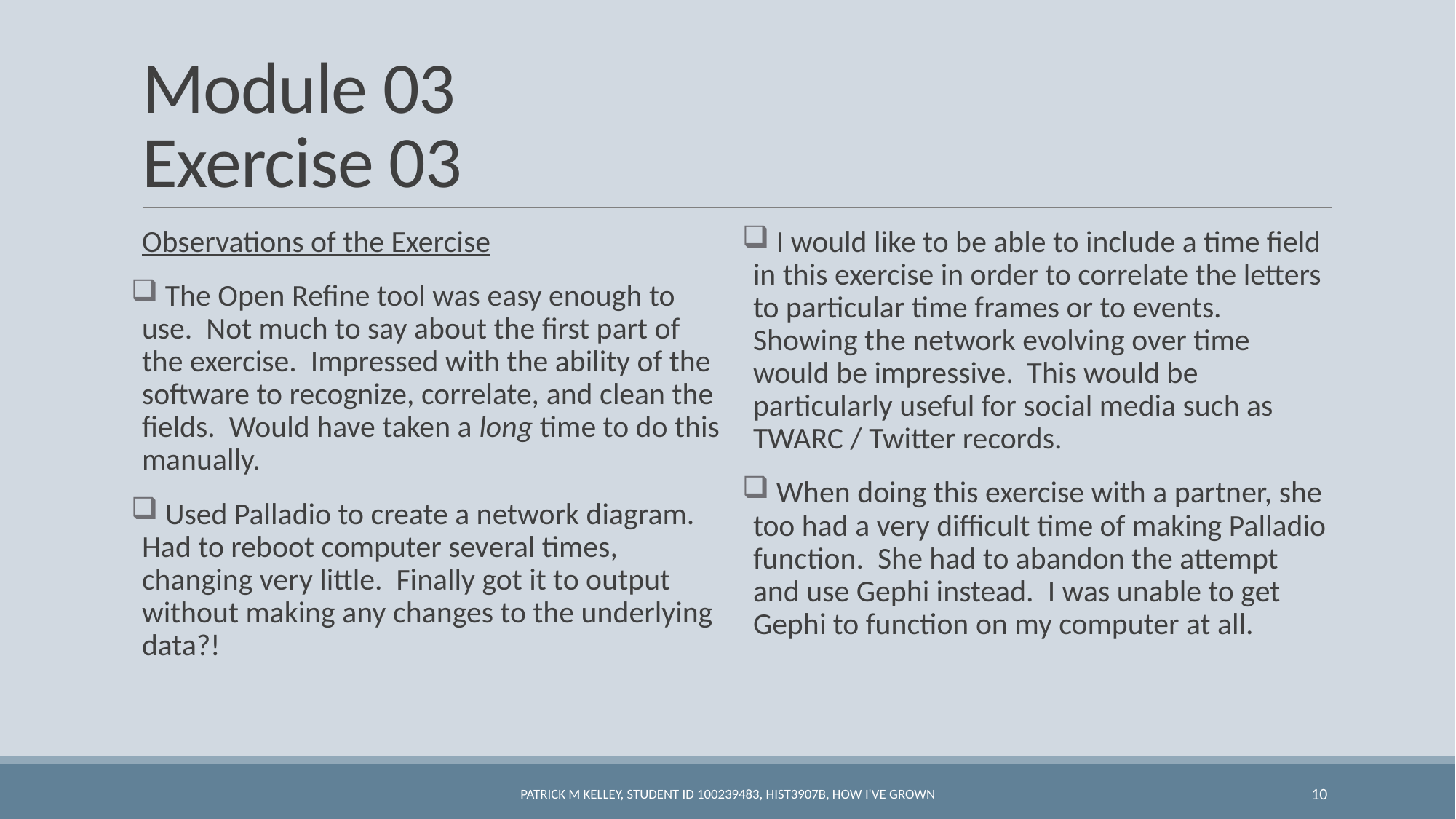

# Module 03 Exercise 03
Observations of the Exercise
 The Open Refine tool was easy enough to use.  Not much to say about the first part of the exercise.  Impressed with the ability of the software to recognize, correlate, and clean the fields.  Would have taken a long time to do this manually.
 Used Palladio to create a network diagram.  Had to reboot computer several times, changing very little.  Finally got it to output without making any changes to the underlying data?!
 I would like to be able to include a time field in this exercise in order to correlate the letters to particular time frames or to events.  Showing the network evolving over time would be impressive.  This would be particularly useful for social media such as TWARC / Twitter records.
 When doing this exercise with a partner, she too had a very difficult time of making Palladio function.  She had to abandon the attempt and use Gephi instead.  I was unable to get Gephi to function on my computer at all.
Patrick M Kelley, Student ID 100239483, HIST3907B, How I've Grown
10